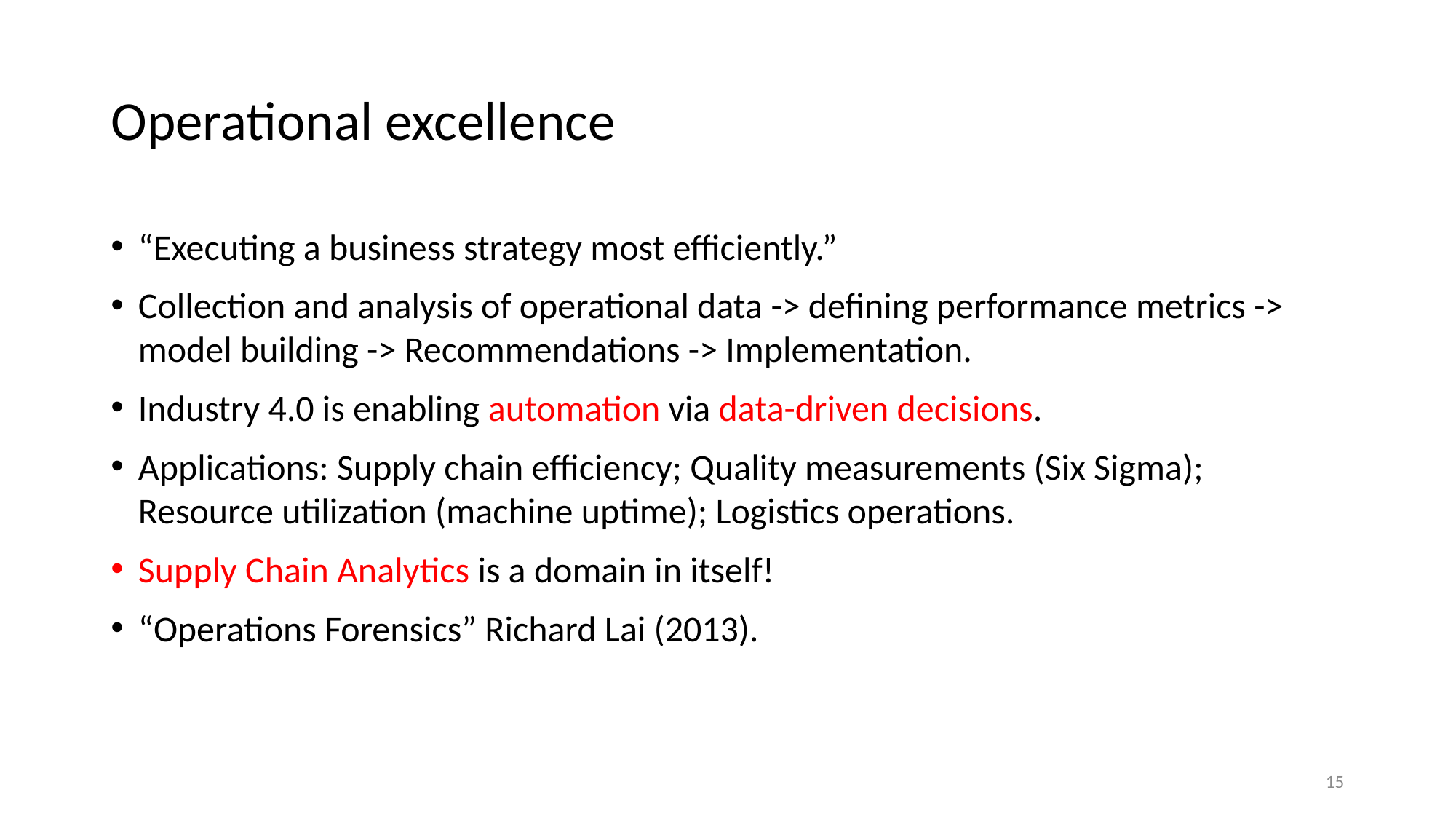

# Operational excellence
“Executing a business strategy most efficiently.”
Collection and analysis of operational data -> defining performance metrics -> model building -> Recommendations -> Implementation.
Industry 4.0 is enabling automation via data-driven decisions.
Applications: Supply chain efficiency; Quality measurements (Six Sigma); Resource utilization (machine uptime); Logistics operations.
Supply Chain Analytics is a domain in itself!
“Operations Forensics” Richard Lai (2013).
15